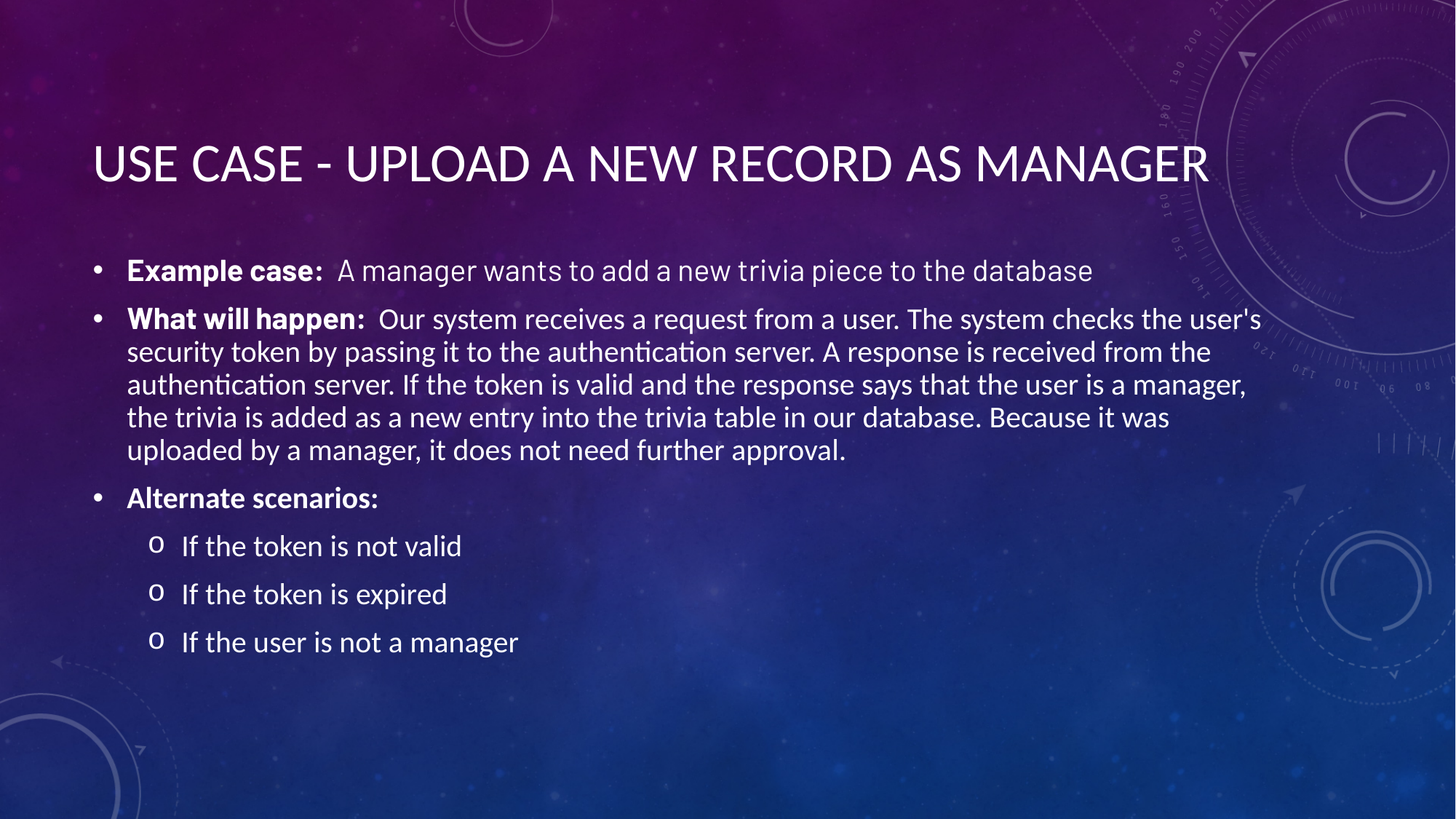

# Use Case - Upload a new record As Manager
Example case:  A manager wants to add a new trivia piece to the database
What will happen:  Our system receives a request from a user. The system checks the user's security token by passing it to the authentication server. A response is received from the authentication server. If the token is valid and the response says that the user is a manager, the trivia is added as a new entry into the trivia table in our database. Because it was uploaded by a manager, it does not need further approval.
Alternate scenarios:
If the token is not valid
If the token is expired
If the user is not a manager